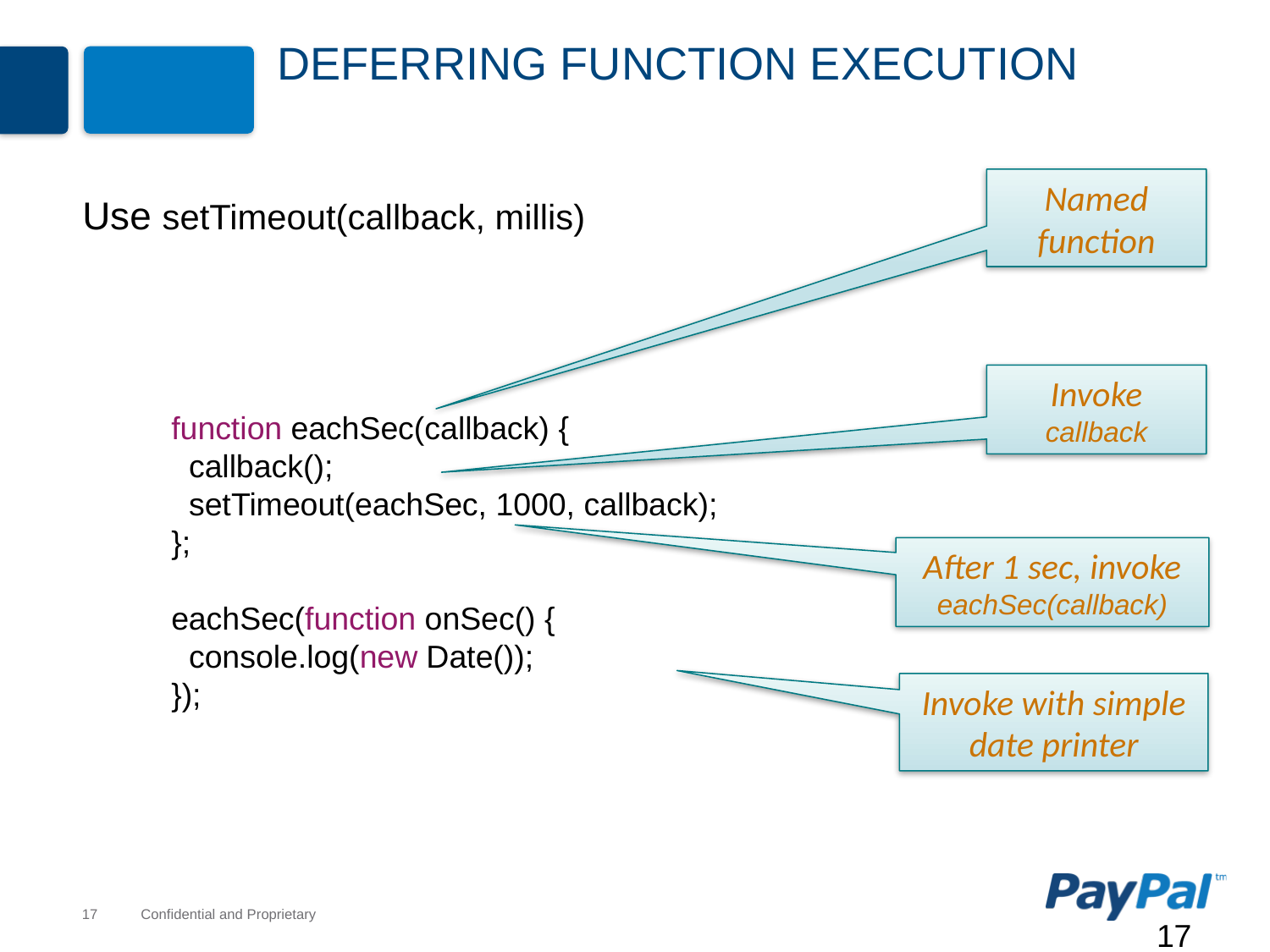

# Deferring Function Execution
Named function
Use setTimeout(callback, millis)
Invoke callback
function eachSec(callback) {
  callback();
  setTimeout(eachSec, 1000, callback);
};

eachSec(function onSec() {
  console.log(new Date());
});
After 1 sec, invoke eachSec(callback)
Invoke with simple date printer
17